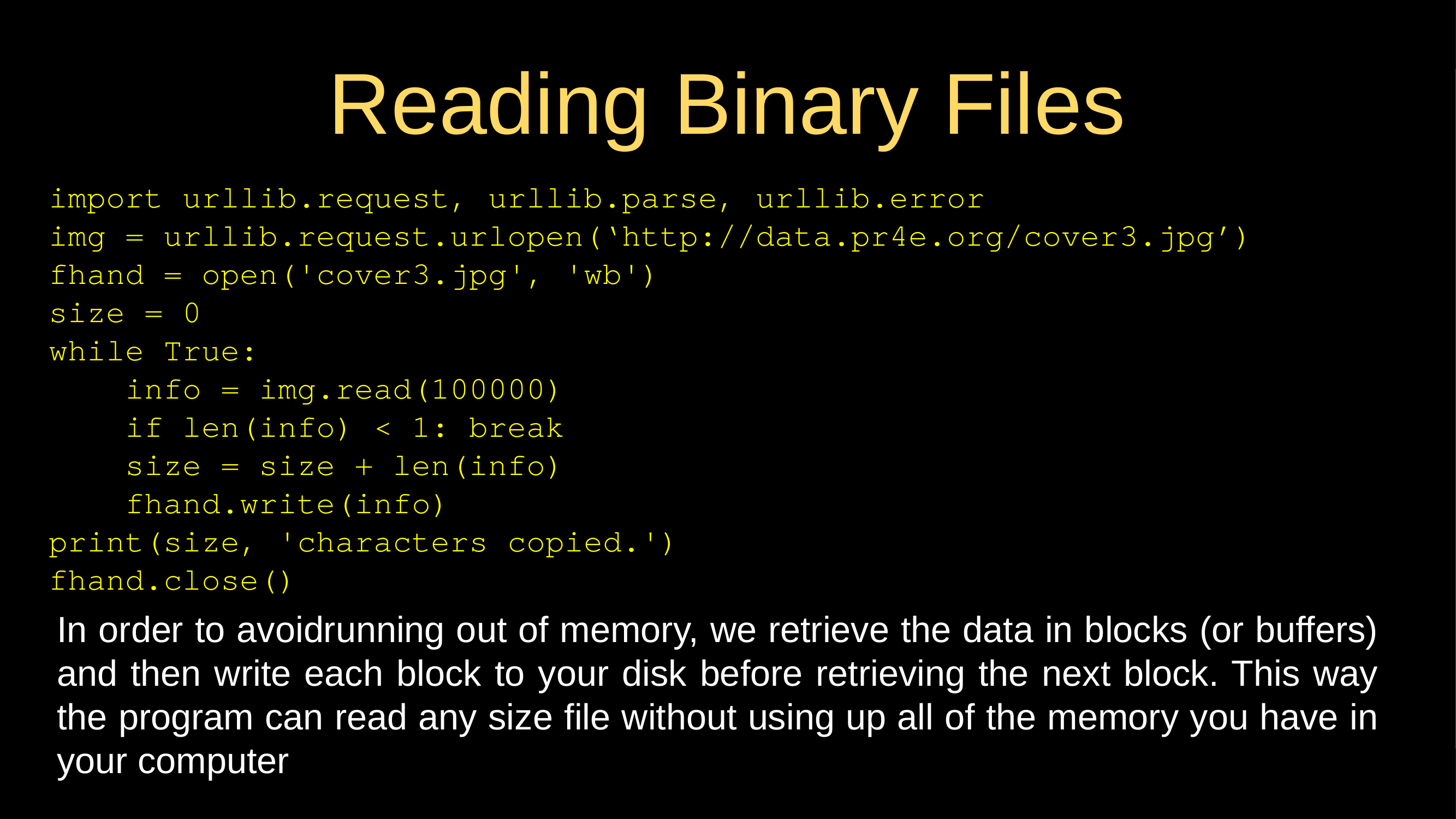

# Reading Binary Files
import urllib.request, urllib.parse, urllib.error
img = urllib.request.urlopen(‘http://data.pr4e.org/cover3.jpg’)
fhand = open('cover3.jpg', 'wb')
size = 0
while True:
    info = img.read(100000)
    if len(info) < 1: break
    size = size + len(info)
    fhand.write(info)
print(size, 'characters copied.')
fhand.close()
In order to avoidrunning out of memory, we retrieve the data in blocks (or buffers) and then write each block to your disk before retrieving the next block. This way the program can read any size file without using up all of the memory you have in your computer